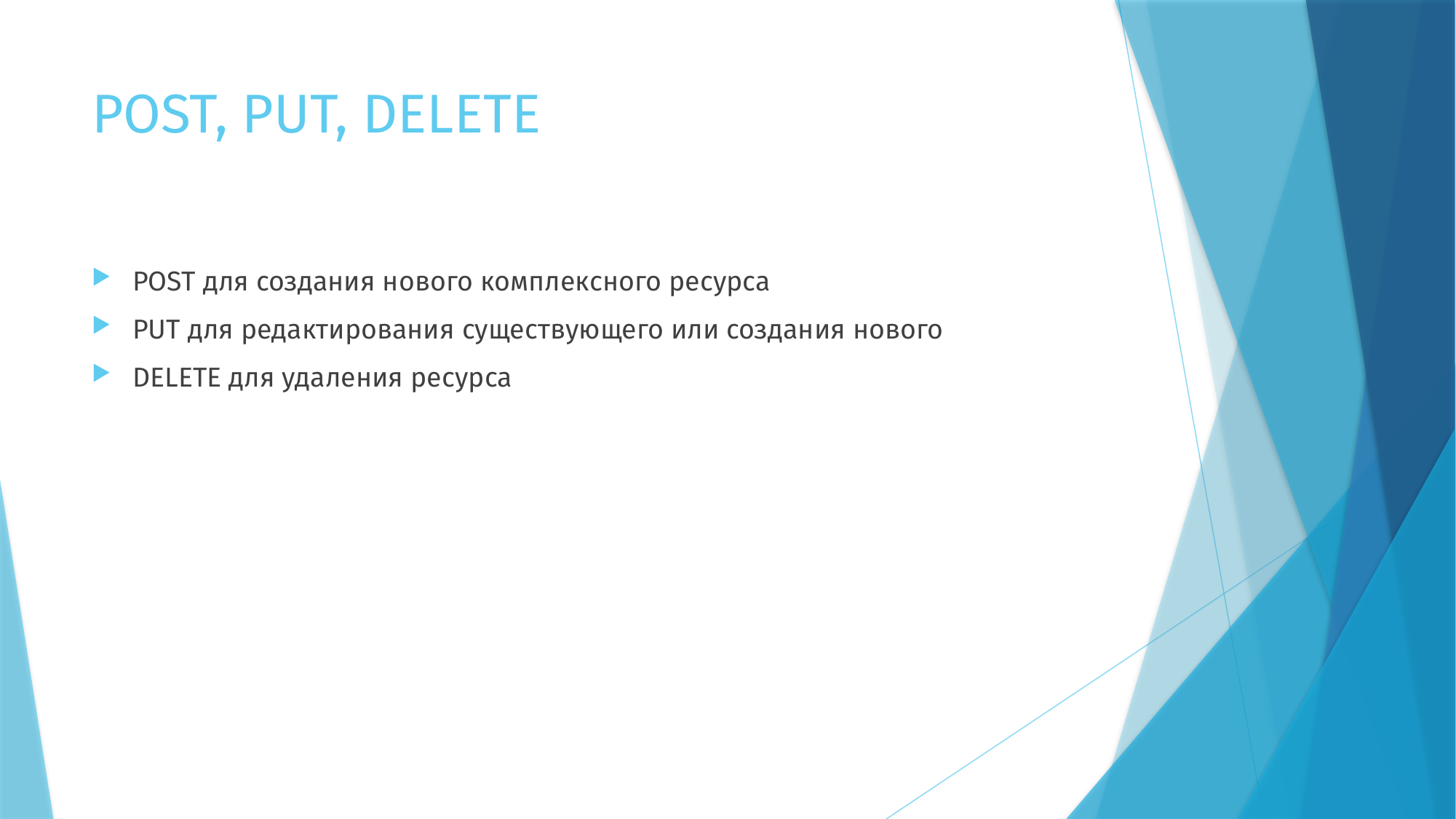

# POST, PUT, DELETE
POST для создания нового комплексного ресурса
PUT для редактирования существующего или создания нового
DELETE для удаления ресурса